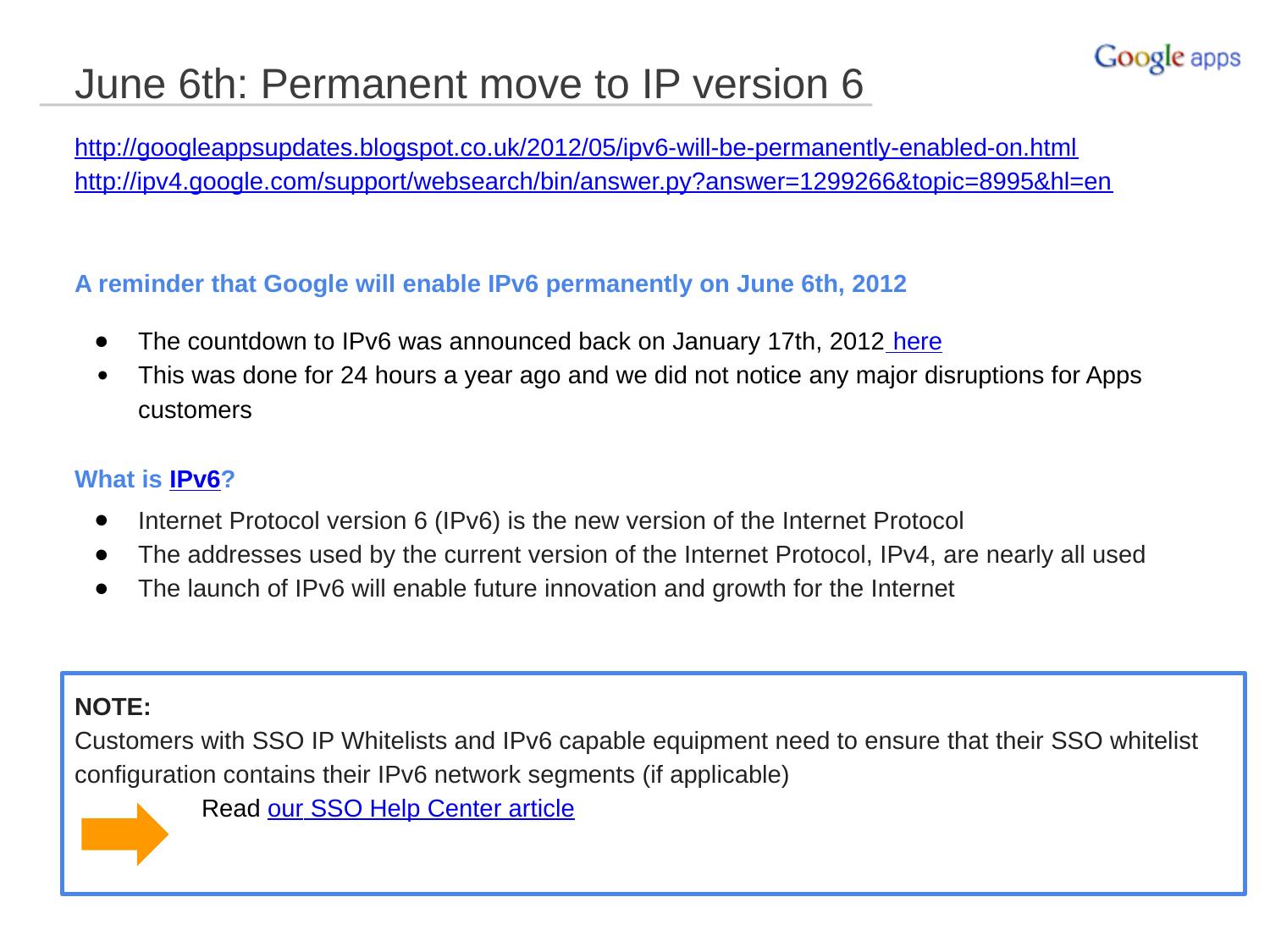

# June 6th: Permanent move to IP version 6
http://googleappsupdates.blogspot.co.uk/2012/05/ipv6-will-be-permanently-enabled-on.htmlhttp://ipv4.google.com/support/websearch/bin/answer.py?answer=1299266&topic=8995&hl=en

A reminder that Google will enable IPv6 permanently on June 6th, 2012

The countdown to IPv6 was announced back on January 17th, 2012 here
This was done for 24 hours a year ago and we did not notice any major disruptions for Apps customers

What is IPv6?
Internet Protocol version 6 (IPv6) is the new version of the Internet Protocol
The addresses used by the current version of the Internet Protocol, IPv4, are nearly all used
The launch of IPv6 will enable future innovation and growth for the Internet

NOTE:
Customers with SSO IP Whitelists and IPv6 capable equipment need to ensure that their SSO whitelist configuration contains their IPv6 network segments (if applicable)
Read our SSO Help Center article